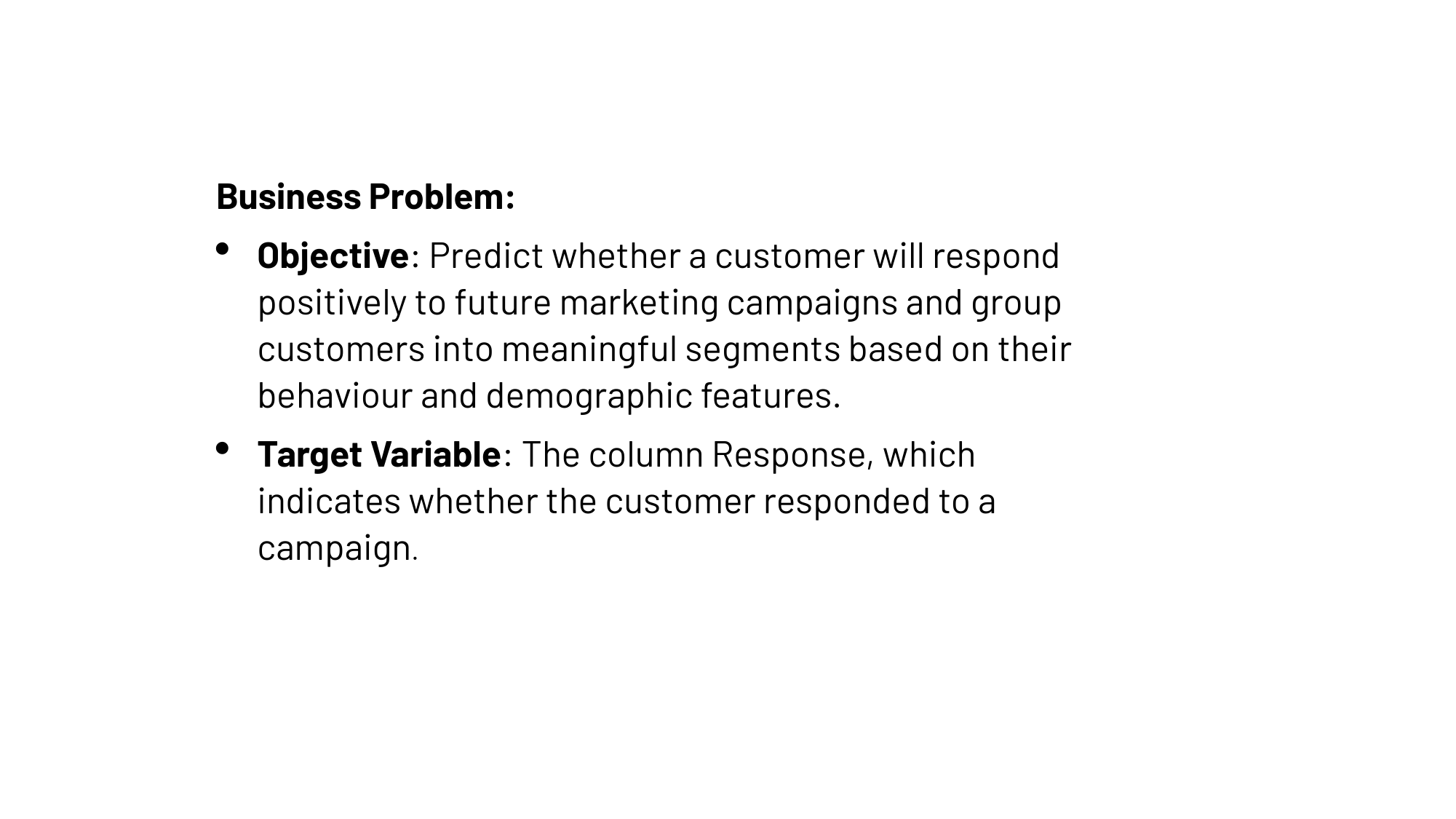

Business Problem:
Objective: Predict whether a customer will respond positively to future marketing campaigns and group customers into meaningful segments based on their behaviour and demographic features.
Target Variable: The column Response, which indicates whether the customer responded to a campaign.